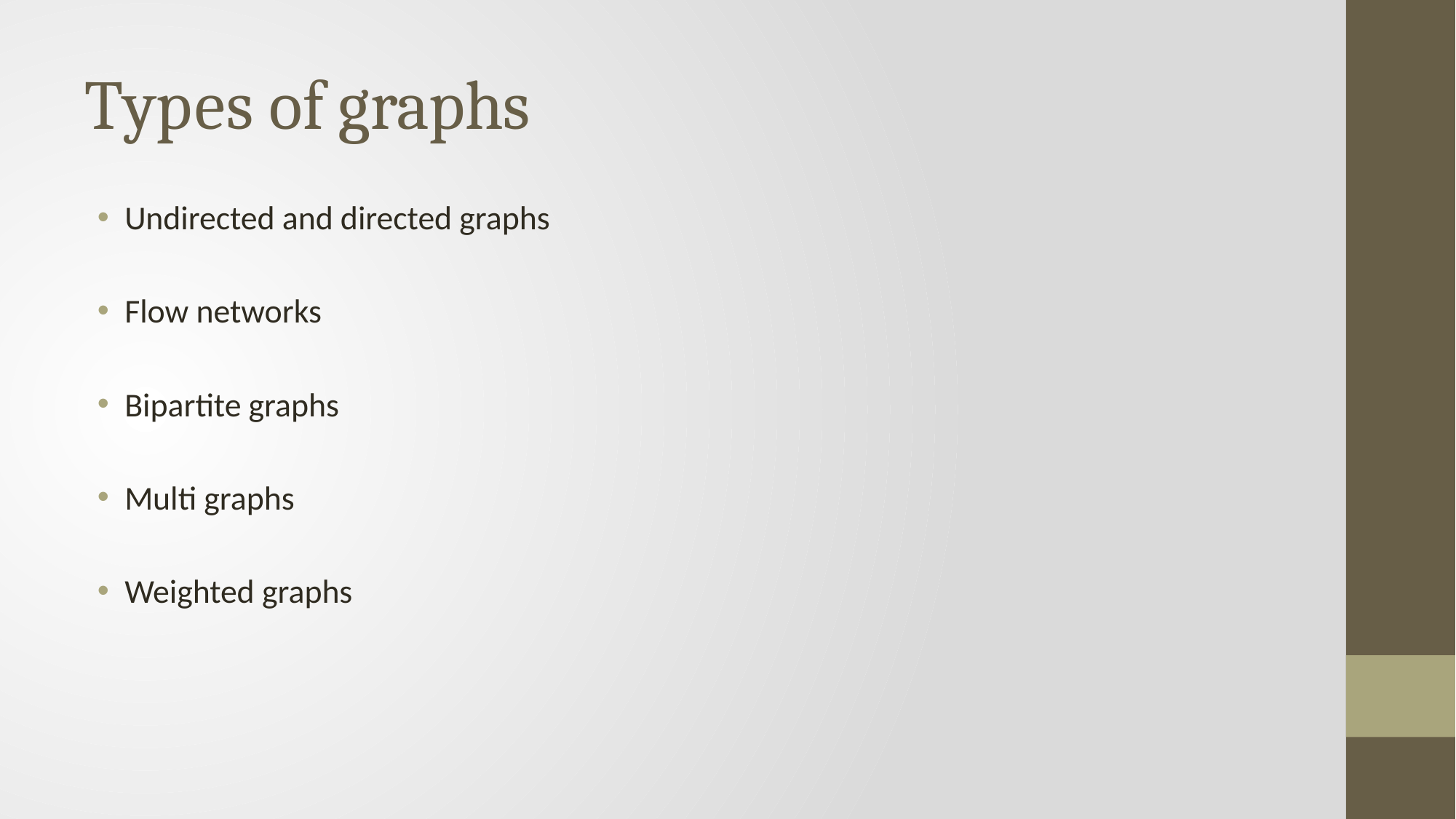

# Types of graphs
Undirected and directed graphs

Flow networks

Bipartite graphs

Multi graphs

Weighted graphs